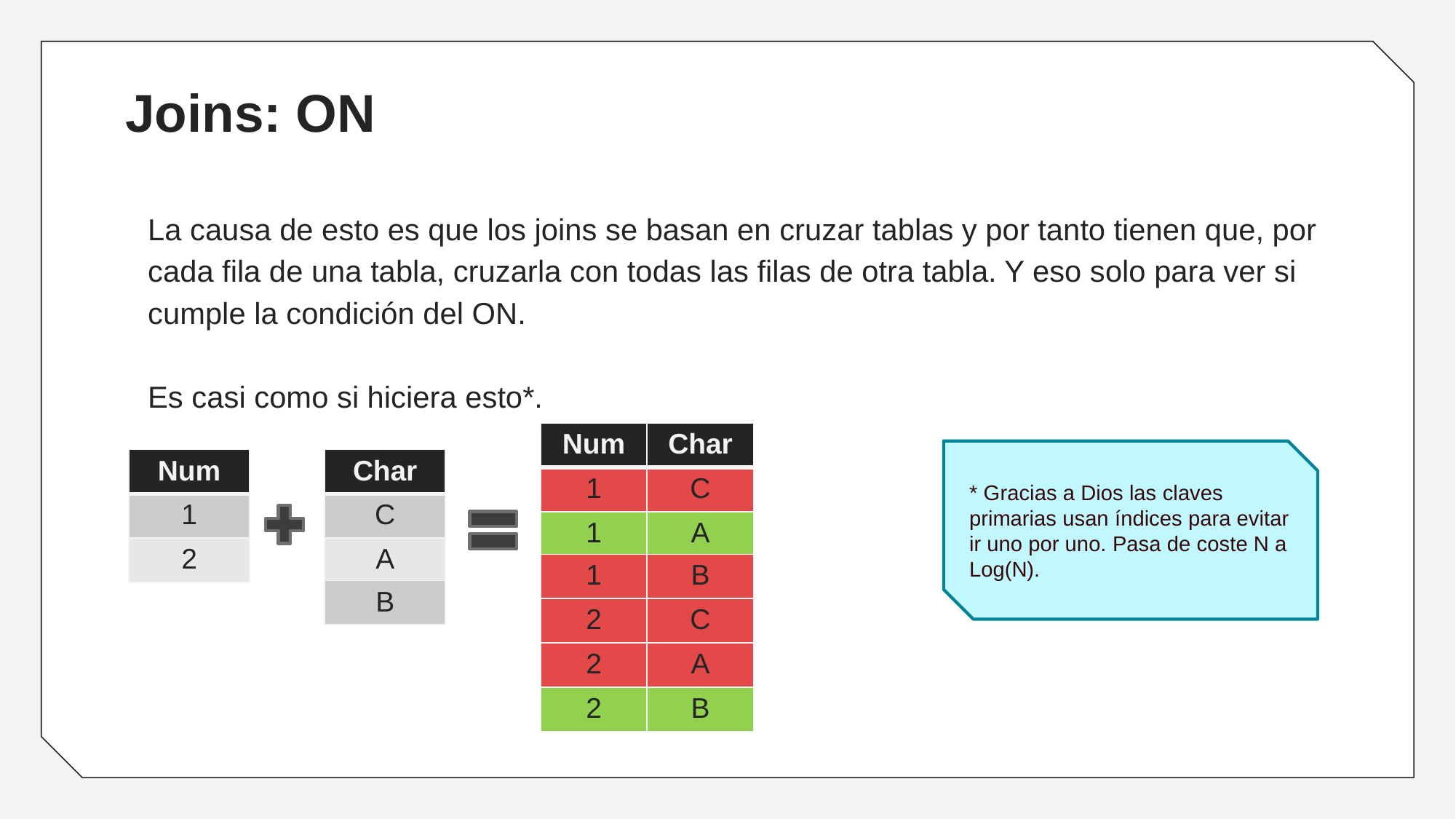

# Joins: ON
La causa de esto es que los joins se basan en cruzar tablas y por tanto tienen que, por cada fila de una tabla, cruzarla con todas las filas de otra tabla. Y eso solo para ver si cumple la condición del ON.

Es casi como si hiciera esto*.

| Num | Char |
| --- | --- |
| 1 | C |
| 1 | A |
| 1 | B |
| 2 | C |
| 2 | A |
| 2 | B |
* Gracias a Dios las claves primarias usan índices para evitar ir uno por uno. Pasa de coste N a Log(N).
| Num |
| --- |
| 1 |
| 2 |
| Char |
| --- |
| C |
| A |
| B |